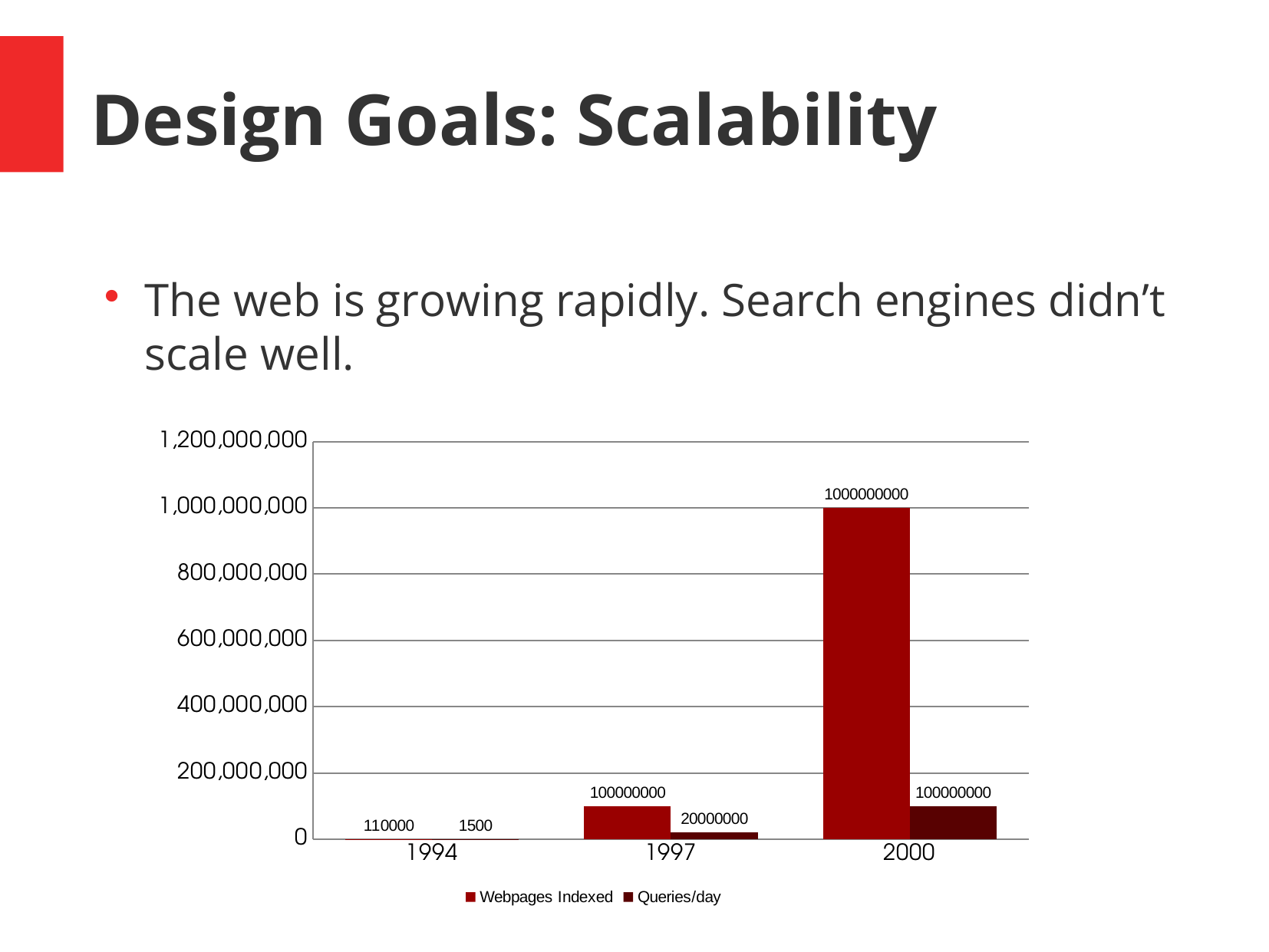

Design Goals: Scalability
The web is growing rapidly. Search engines didn’t scale well.

### Chart

| Category | Webpages Indexed | Queries/day |
|---|---|---|
| 1994 | 110000.0 | 1500.0 |
| 1997 | 100000000.0 | 20000000.0 |
| 2000 | 1000000000.0 | 100000000.0 |